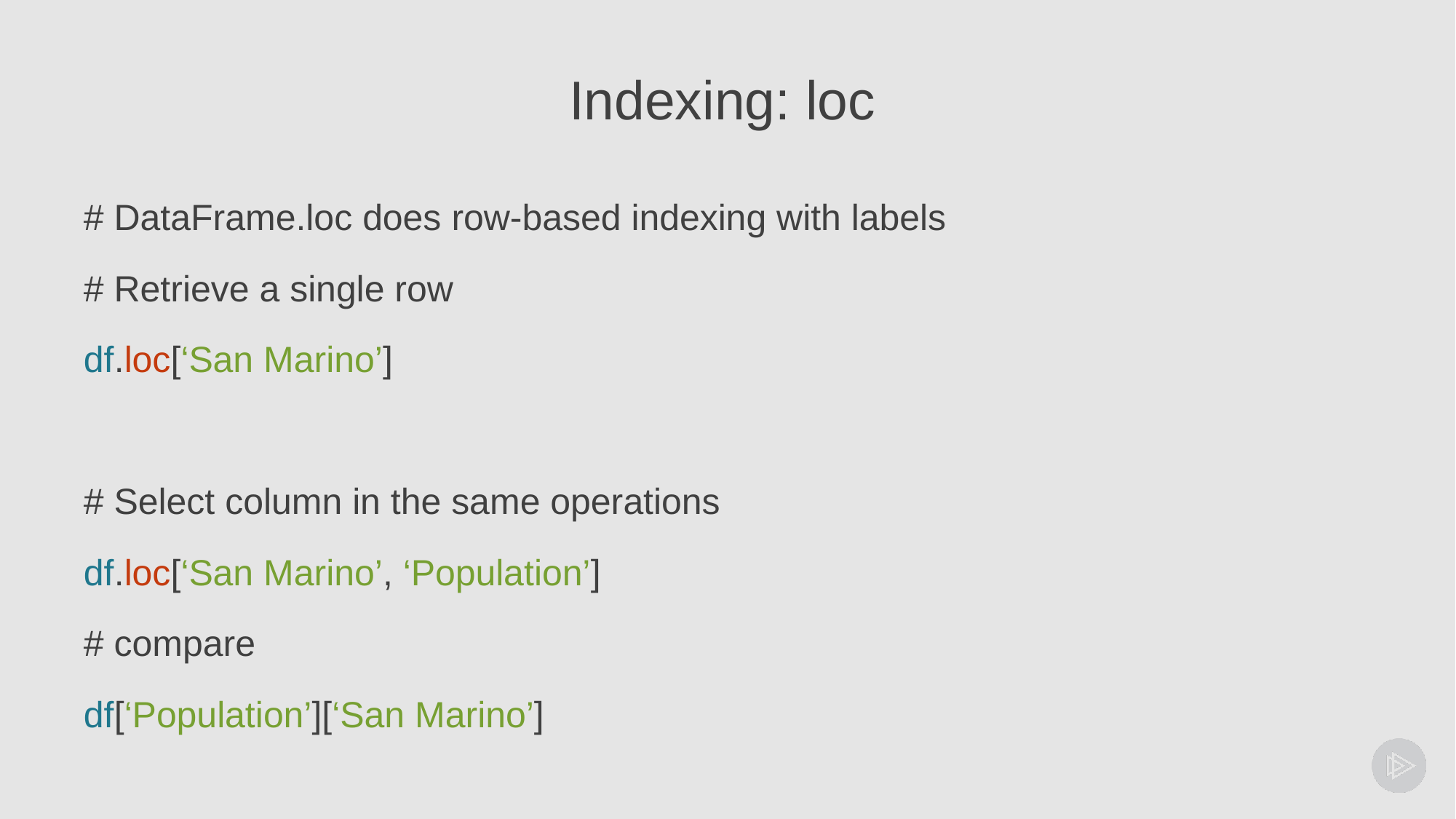

# Indexing: loc
# DataFrame.loc does row-based indexing with labels
# Retrieve a single row
df.loc[‘San Marino’]

# Select column in the same operations
df.loc[‘San Marino’, ‘Population’]
# compare
df[‘Population’][‘San Marino’]